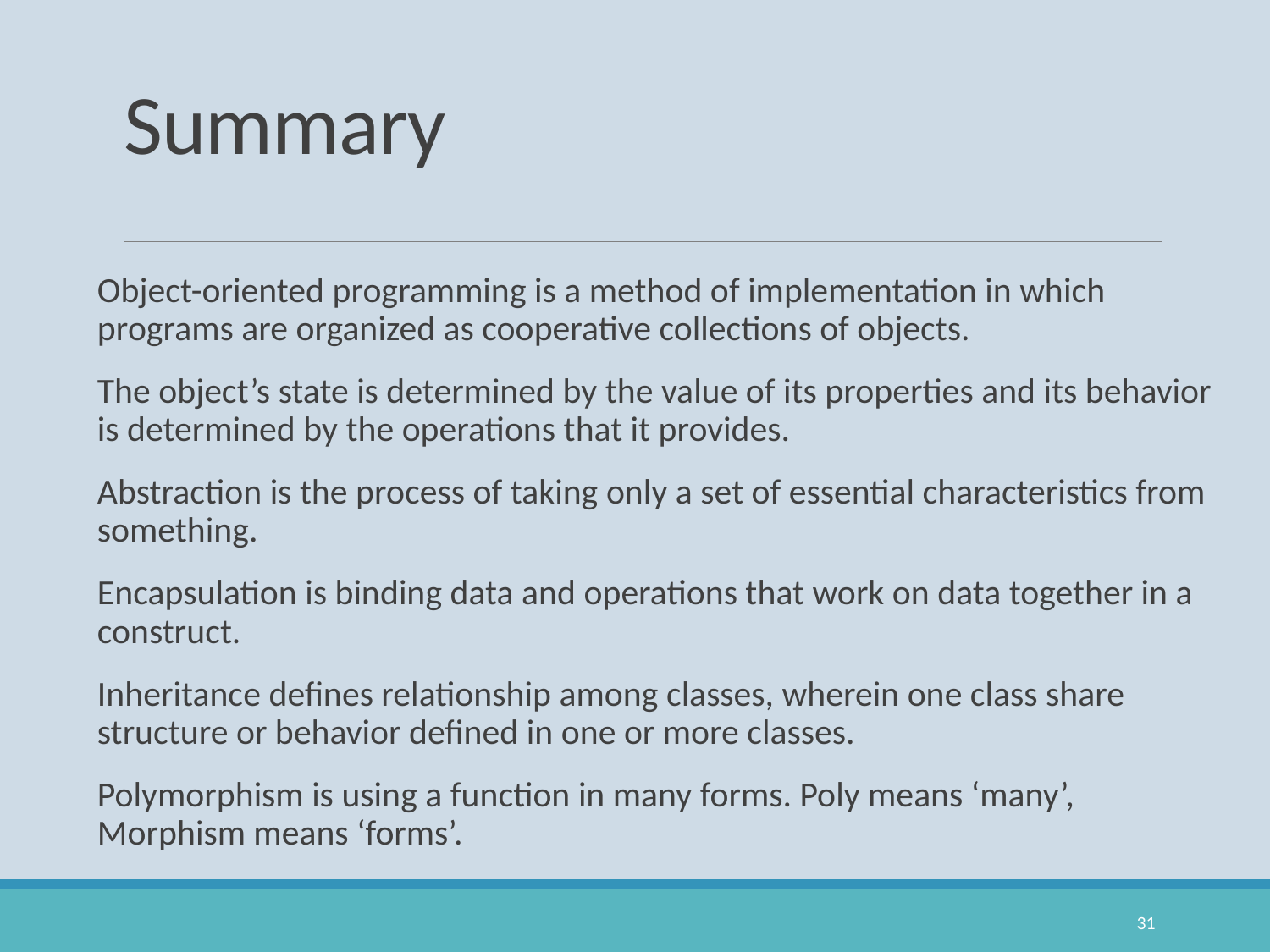

# Summary
Object-oriented programming is a method of implementation in which programs are organized as cooperative collections of objects.
The object’s state is determined by the value of its properties and its behavior is determined by the operations that it provides.
Abstraction is the process of taking only a set of essential characteristics from something.
Encapsulation is binding data and operations that work on data together in a construct.
Inheritance defines relationship among classes, wherein one class share structure or behavior defined in one or more classes.
Polymorphism is using a function in many forms. Poly means ‘many’, Morphism means ‘forms’.

31